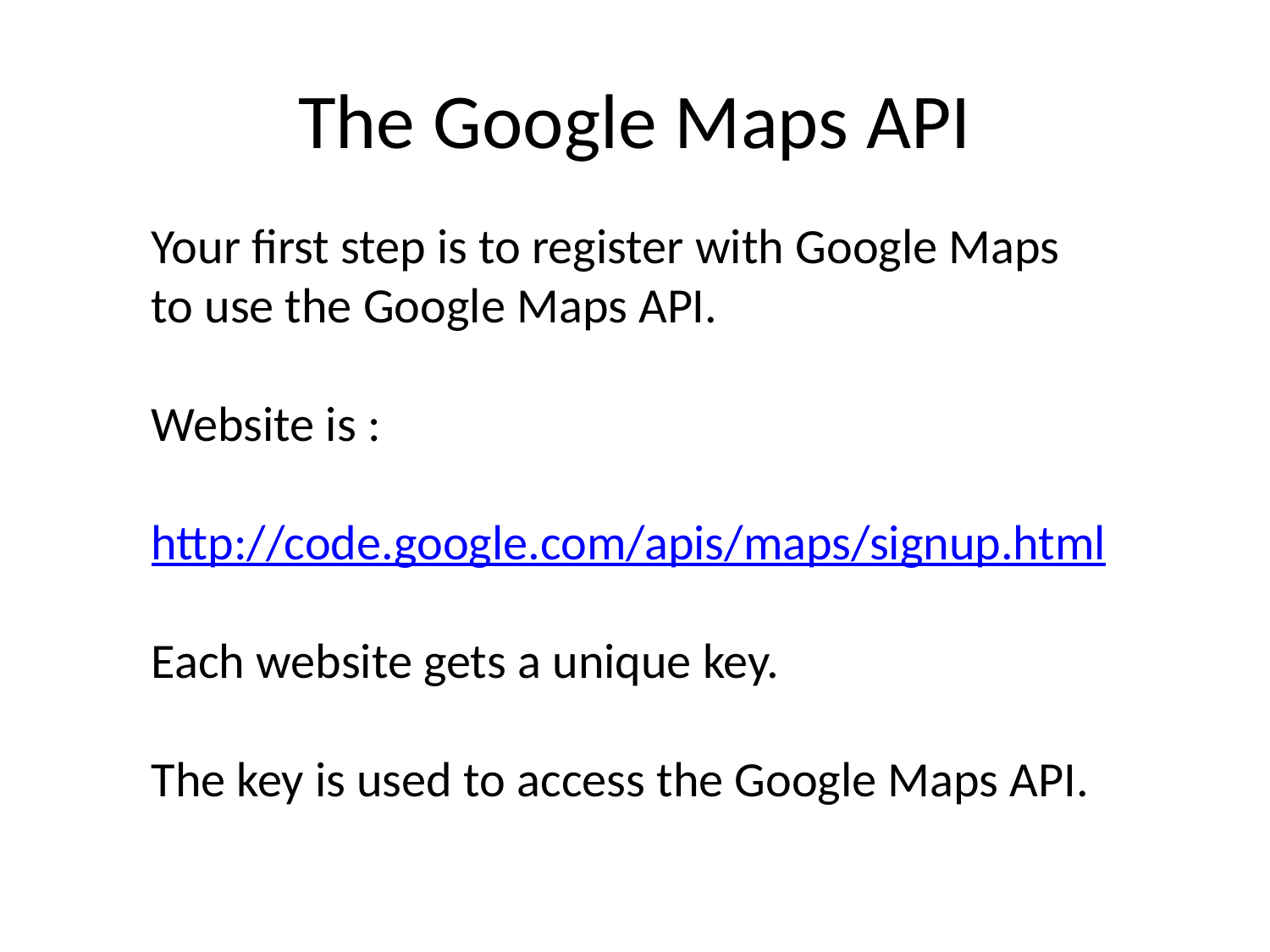

# The Google Maps API
Your first step is to register with Google Maps
to use the Google Maps API.

Website is :

http://code.google.com/apis/maps/signup.html

Each website gets a unique key.

The key is used to access the Google Maps API.